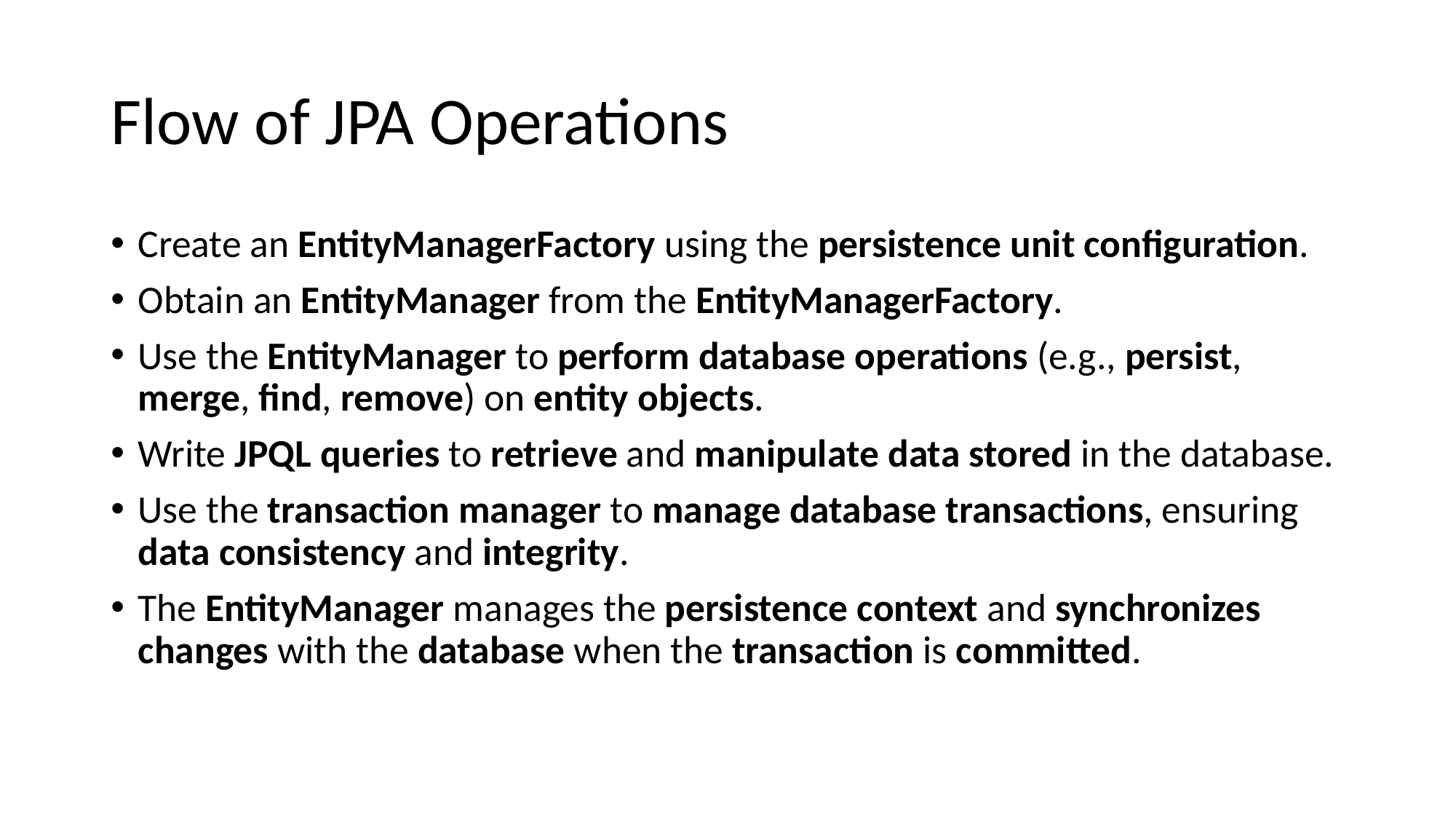

# Flow of JPA Operations
Create an EntityManagerFactory using the persistence unit configuration.
Obtain an EntityManager from the EntityManagerFactory.
Use the EntityManager to perform database operations (e.g., persist, merge, find, remove) on entity objects.
Write JPQL queries to retrieve and manipulate data stored in the database.
Use the transaction manager to manage database transactions, ensuring data consistency and integrity.
The EntityManager manages the persistence context and synchronizes changes with the database when the transaction is committed.